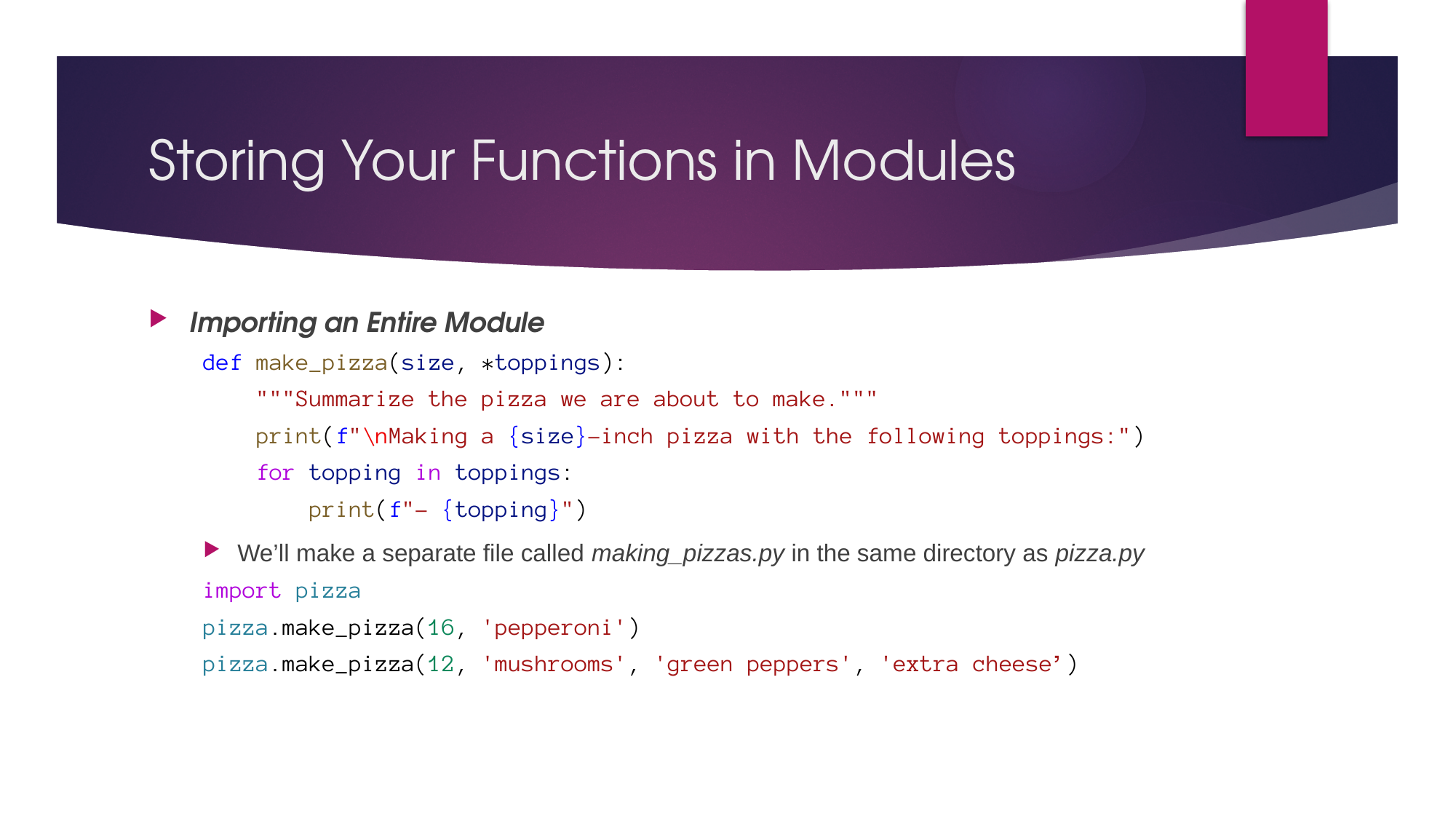

# Storing Your Functions in Modules
Importing an Entire Module
def make_pizza(size, *toppings):
    """Summarize the pizza we are about to make."""
    print(f"\nMaking a {size}-inch pizza with the following toppings:")
    for topping in toppings:
        print(f"- {topping}")
We’ll make a separate file called making_pizzas.py in the same directory as pizza.py
import pizza
pizza.make_pizza(16, 'pepperoni')
pizza.make_pizza(12, 'mushrooms', 'green peppers', 'extra cheese’)